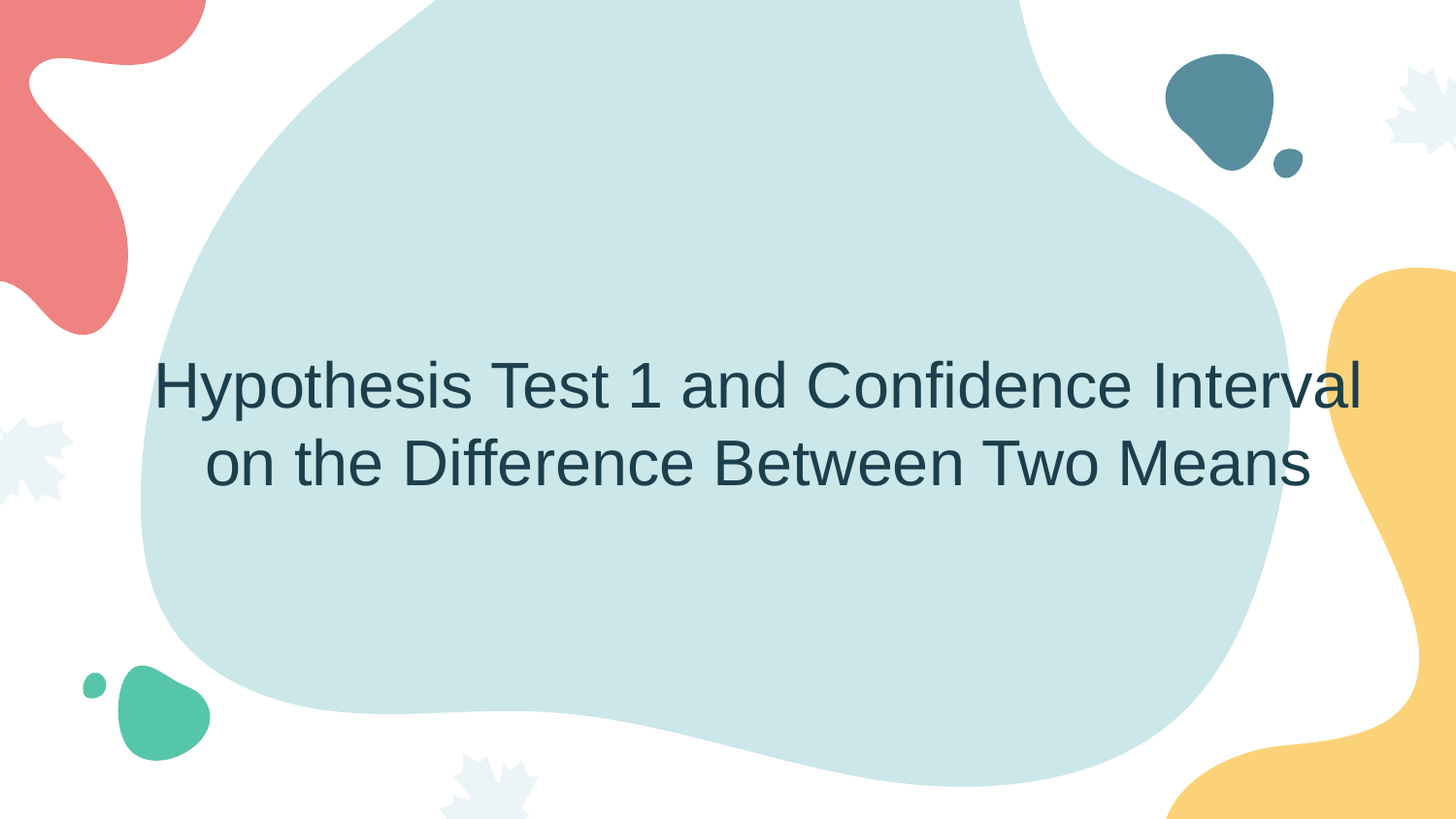

# Hypothesis Test 1 and Confidence Interval on the Difference Between Two Means